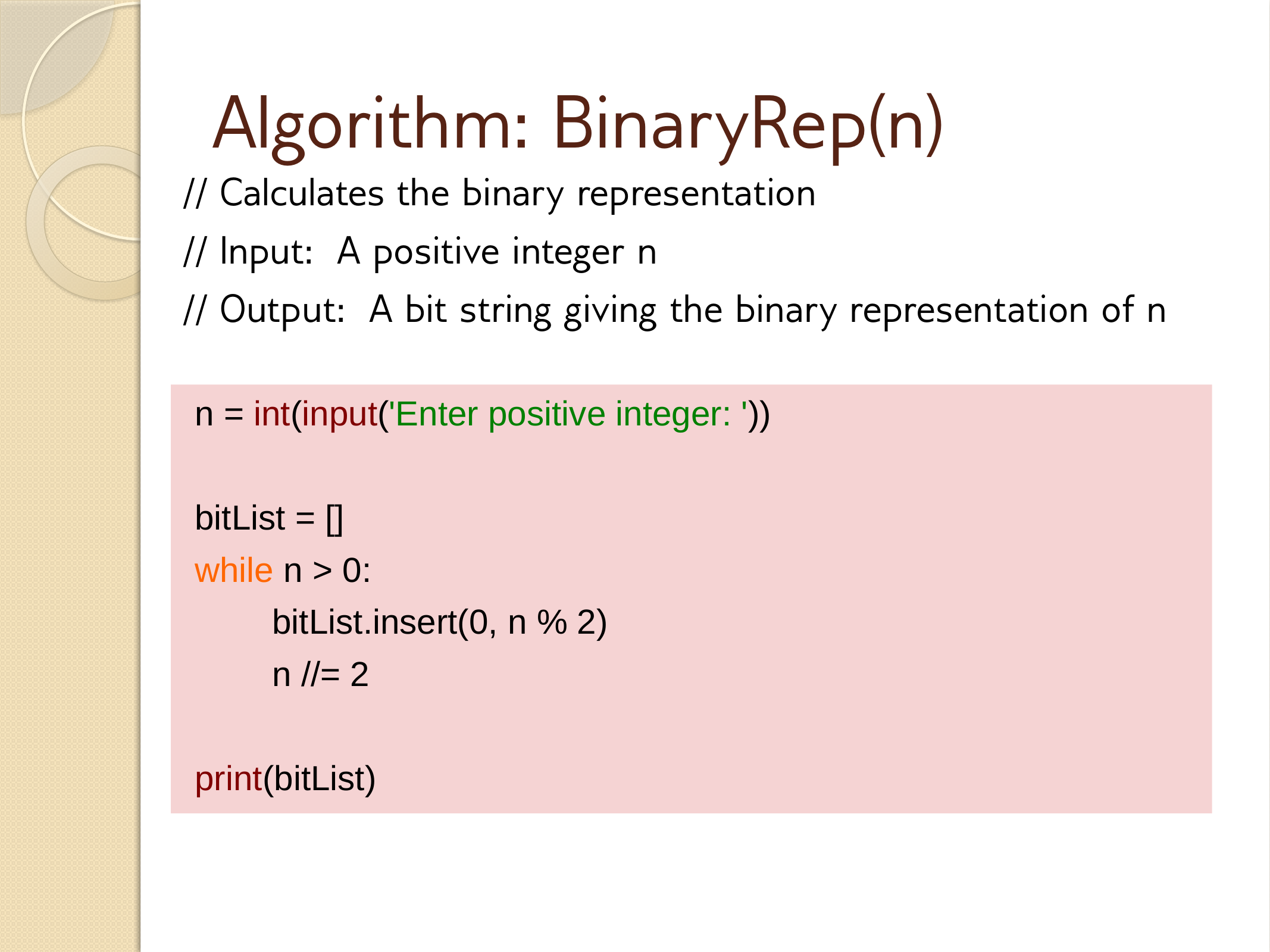

# Algorithm: BinaryRep(n)
// Calculates the binary representation
// Input:  A positive integer n
// Output:  A bit string giving the binary representation of n

n = int(input('Enter positive integer: '))

bitList = []
while n > 0:
        bitList.insert(0, n % 2)
        n //= 2

print(bitList)